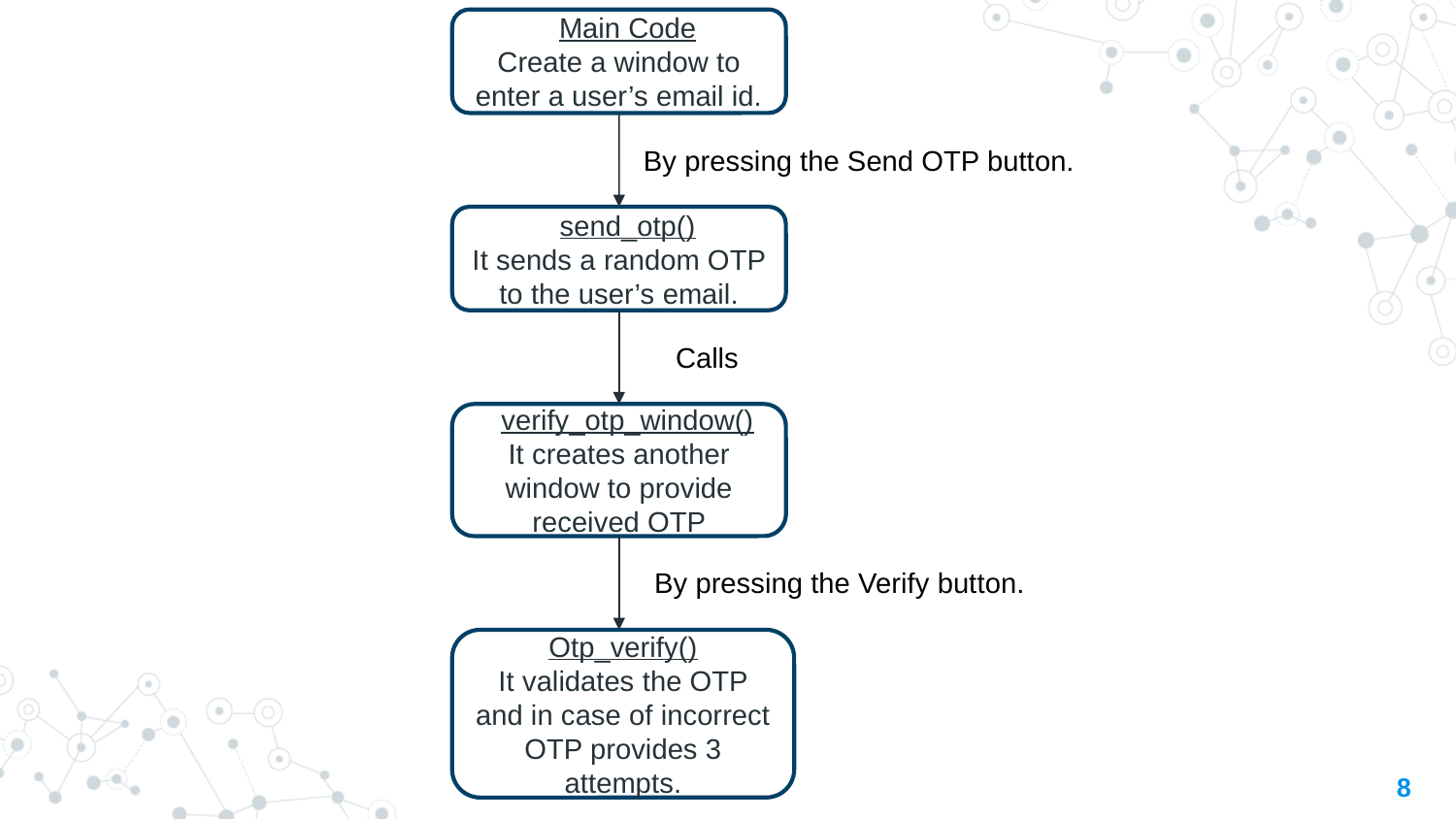

TMain Code
Create a window to enter a user’s email id.
By pressing the Send OTP button.
Tsend_otp()
It sends a random OTP to the user’s email.
 Calls
Tverify_otp_window()
It creates another window to provide received OTP
By pressing the Verify button.
Otp_verify()
It validates the OTP and in case of incorrect OTP provides 3 attempts.
8